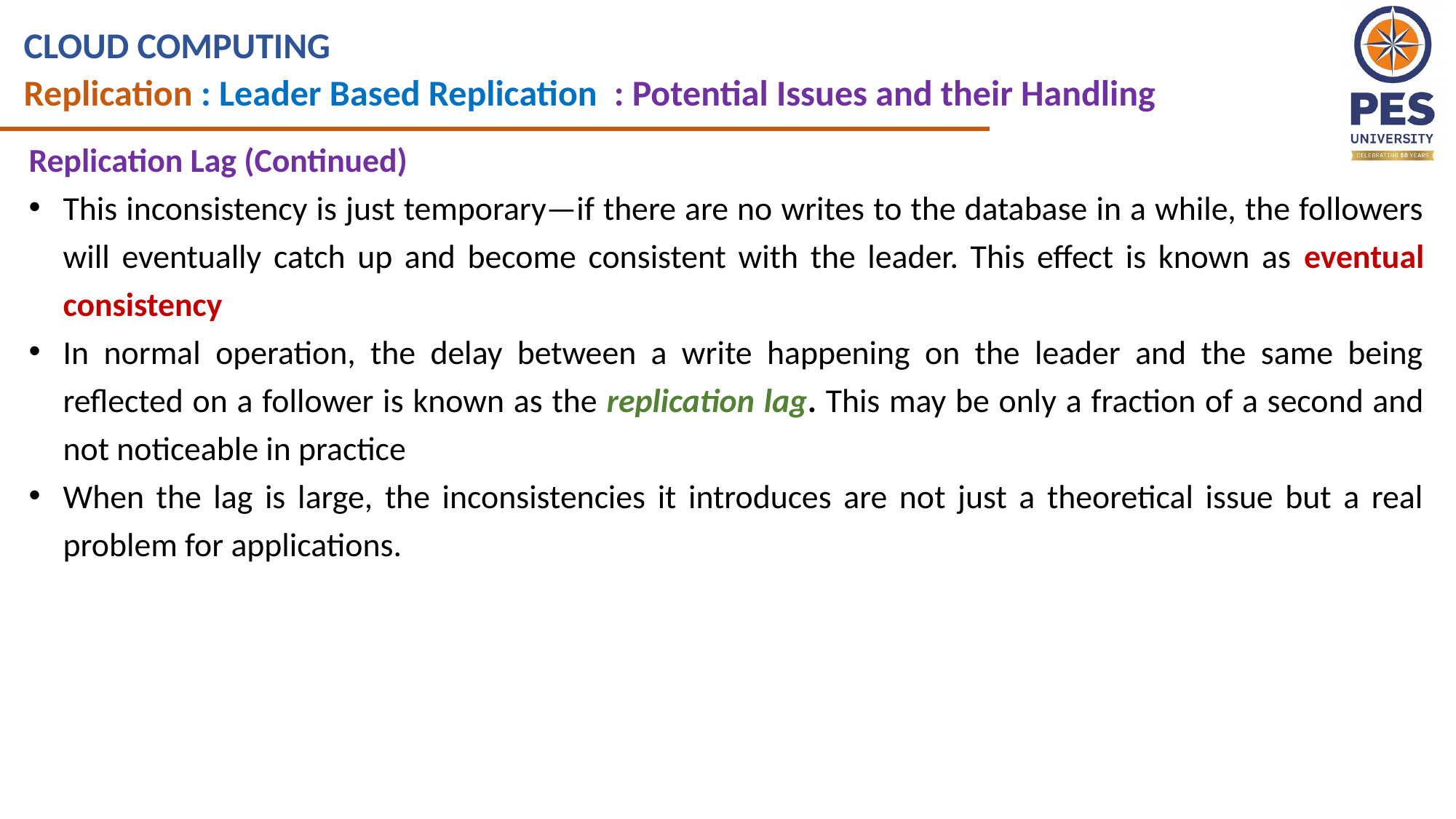

CLOUD COMPUTING
Replication : Leader Based Replication  : Potential Issues and their Handling
Replication Lag (Continued)
This inconsistency is just temporary—if there are no writes to the database in a while, the followers will eventually catch up and become consistent with the leader. This effect is known as eventual consistency
In normal operation, the delay between a write happening on the leader and the same being reflected on a follower is known as the replication lag. This may be only a fraction of a second and not noticeable in practice
When the lag is large, the inconsistencies it introduces are not just a theoretical issue but a real problem for applications.